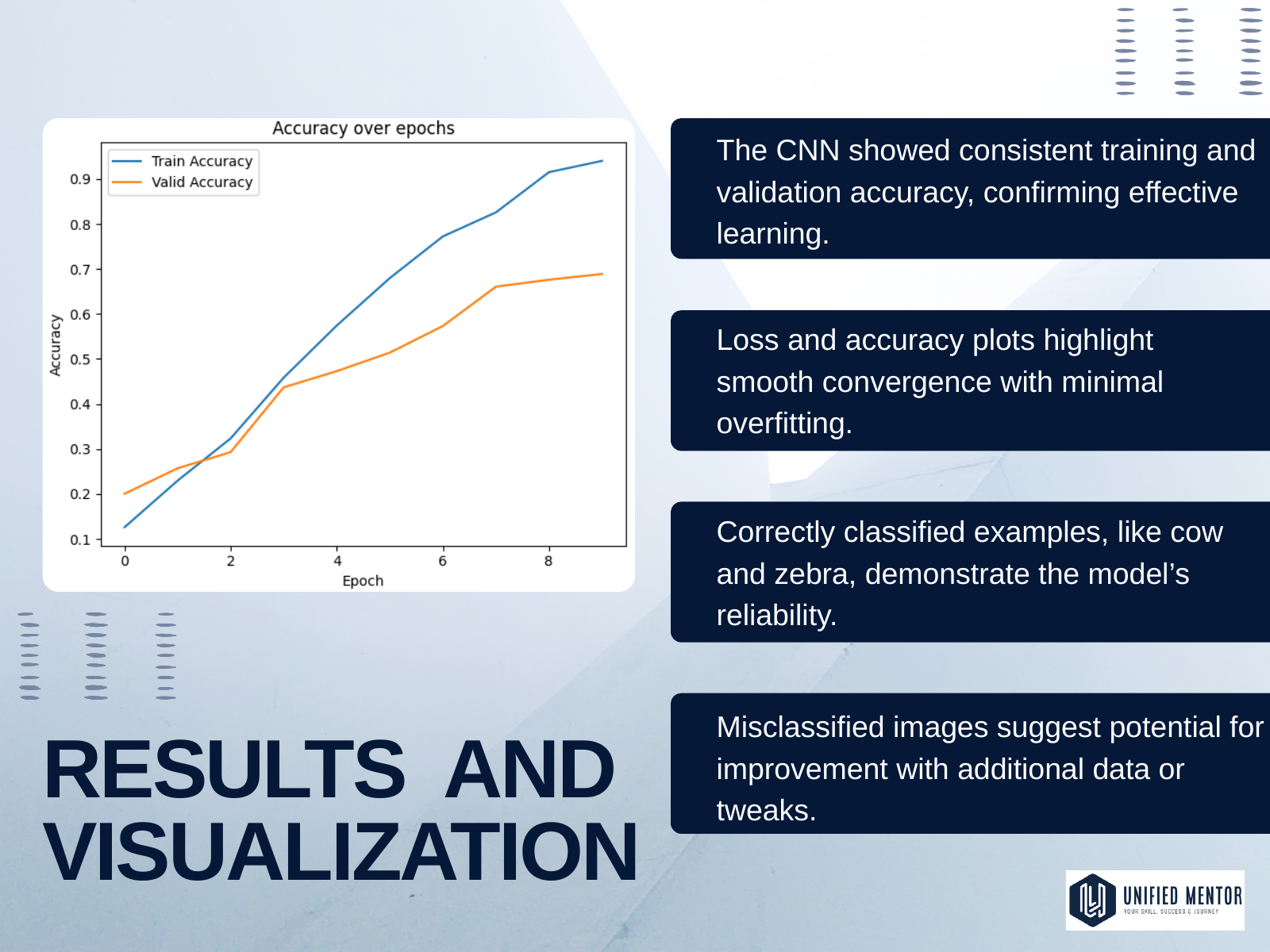

The CNN showed consistent training and validation accuracy, confirming effective learning.

Loss and accuracy plots highlight smooth convergence with minimal overfitting.

Correctly classified examples, like cow and zebra, demonstrate the model’s reliability.

Misclassified images suggest potential for improvement with additional data or tweaks.

RESULTS  AND VISUALIZATION